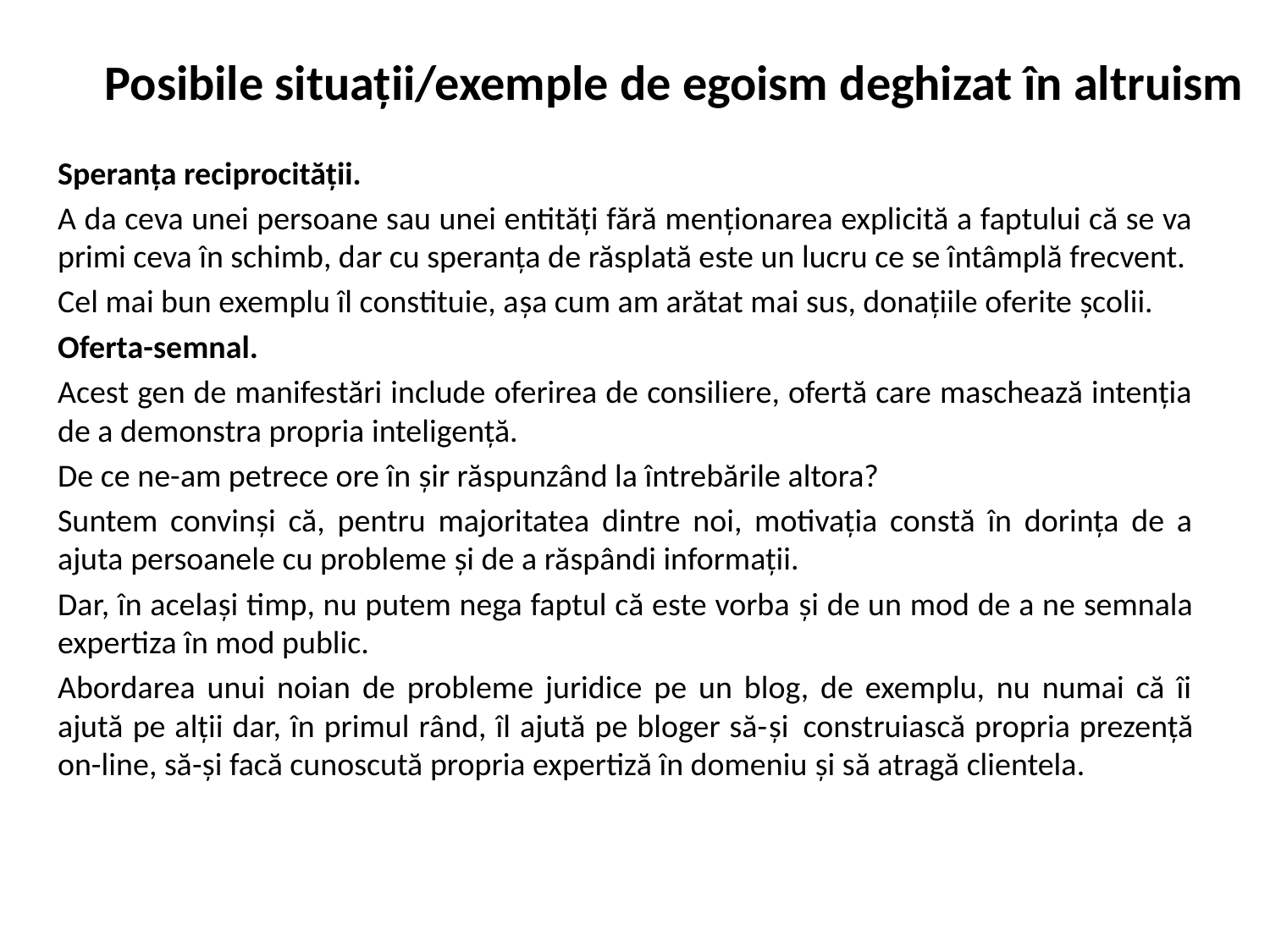

# Posibile situații/exemple de egoism deghizat în altruism
Speranța reciprocității.
A da ceva unei persoane sau unei entități fără menționarea explicită a faptului că se va primi ceva în schimb, dar cu speranța de răsplată este un lucru ce se întâmplă frecvent.
Cel mai bun exemplu îl constituie, așa cum am arătat mai sus, donațiile oferite școlii.
Oferta-semnal.
Acest gen de manifestări include oferirea de consiliere, ofertă care maschează intenția de a demonstra propria inteligență.
De ce ne-am petrece ore în șir răspunzând la întrebările altora?
Suntem convinși că, pentru majoritatea dintre noi, motivația constă în dorința de a ajuta persoanele cu probleme și de a răspândi informații.
Dar, în același timp, nu putem nega faptul că este vorba și de un mod de a ne semnala expertiza în mod public.
Abordarea unui noian de probleme juridice pe un blog, de exemplu, nu numai că îi ajută pe alții dar, în primul rând, îl ajută pe bloger să-și  construiască propria prezență on-line, să-și facă cunoscută propria expertiză în domeniu și să atragă clientela.